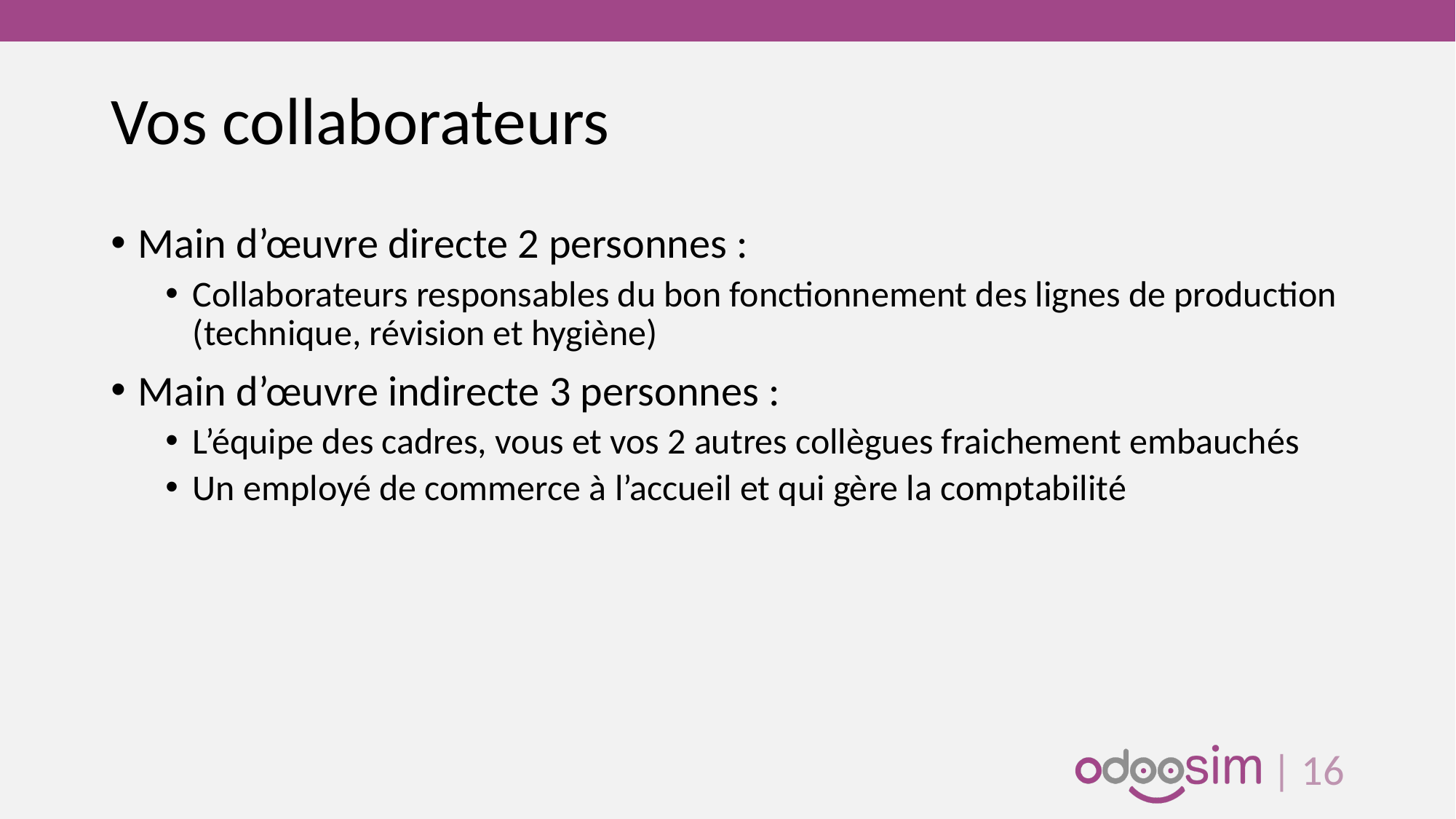

# Vos collaborateurs
Main d’œuvre directe 2 personnes :
Collaborateurs responsables du bon fonctionnement des lignes de production (technique, révision et hygiène)
Main d’œuvre indirecte 3 personnes :
L’équipe des cadres, vous et vos 2 autres collègues fraichement embauchés
Un employé de commerce à l’accueil et qui gère la comptabilité
| 16